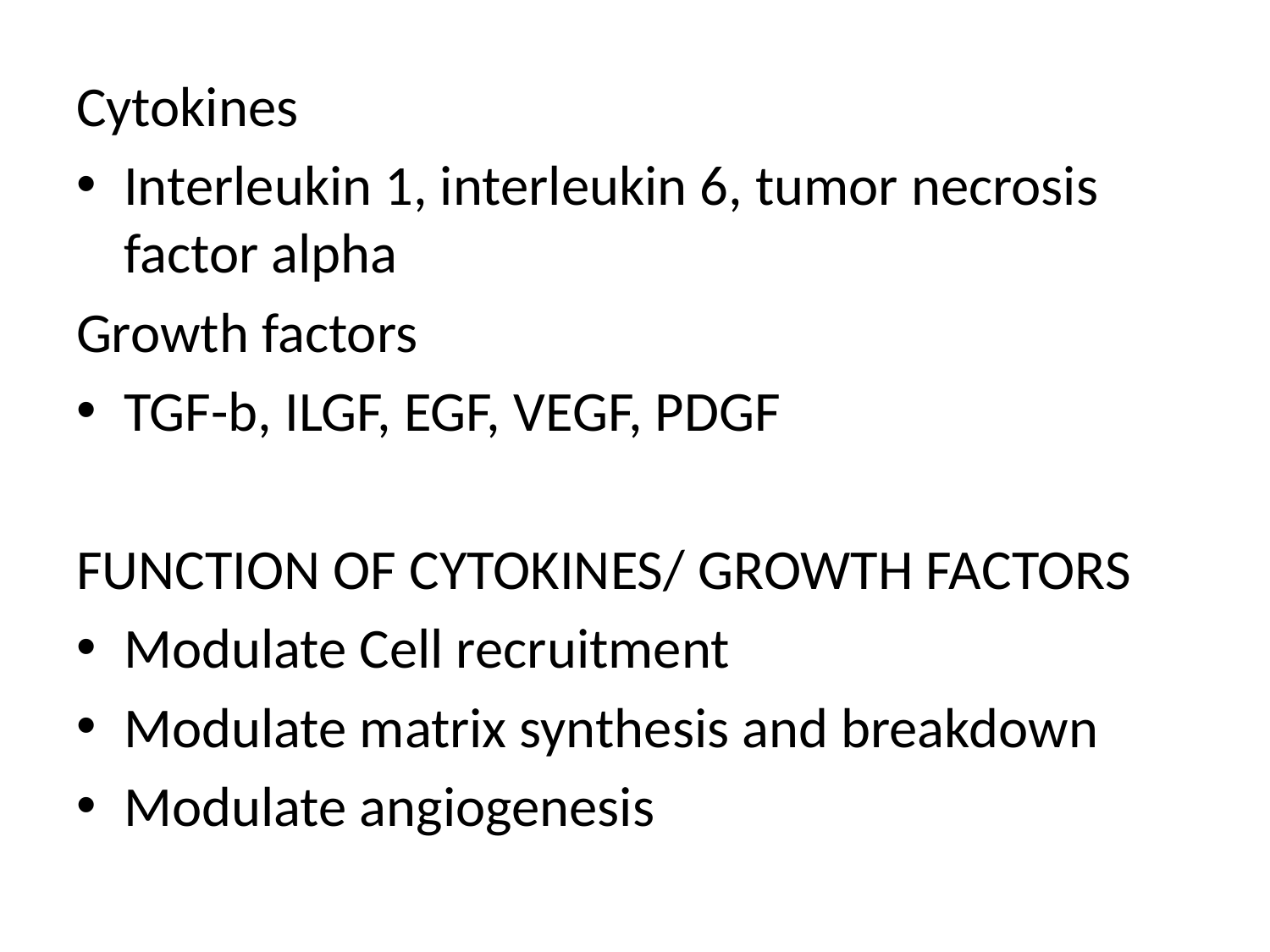

#
Cytokines
Interleukin 1, interleukin 6, tumor necrosis factor alpha
Growth factors
TGF-b, ILGF, EGF, VEGF, PDGF

FUNCTION OF CYTOKINES/ GROWTH FACTORS
Modulate Cell recruitment
Modulate matrix synthesis and breakdown
Modulate angiogenesis